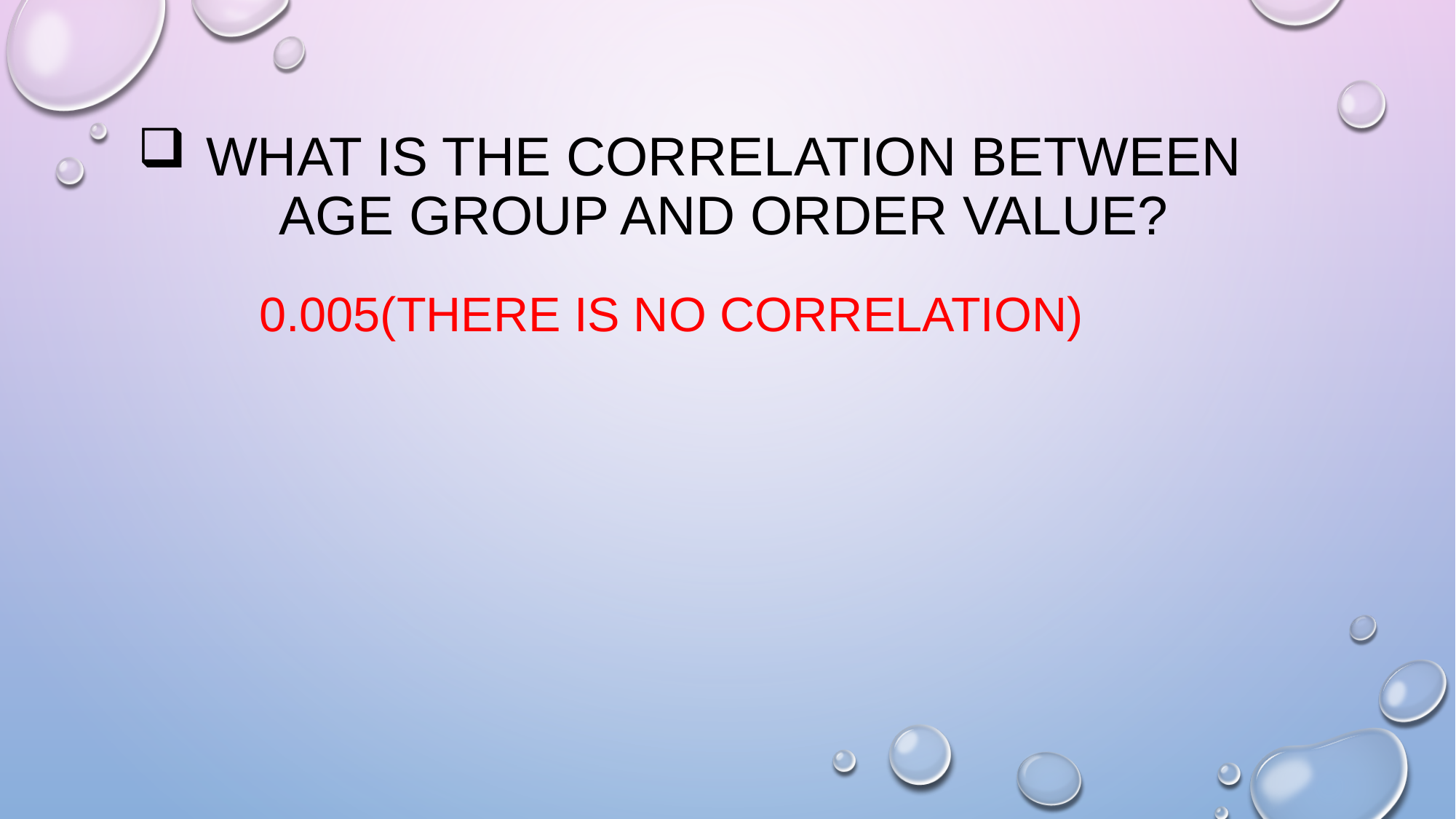

# What is the correlation between age group and order value?
0.005(there is no correlation)